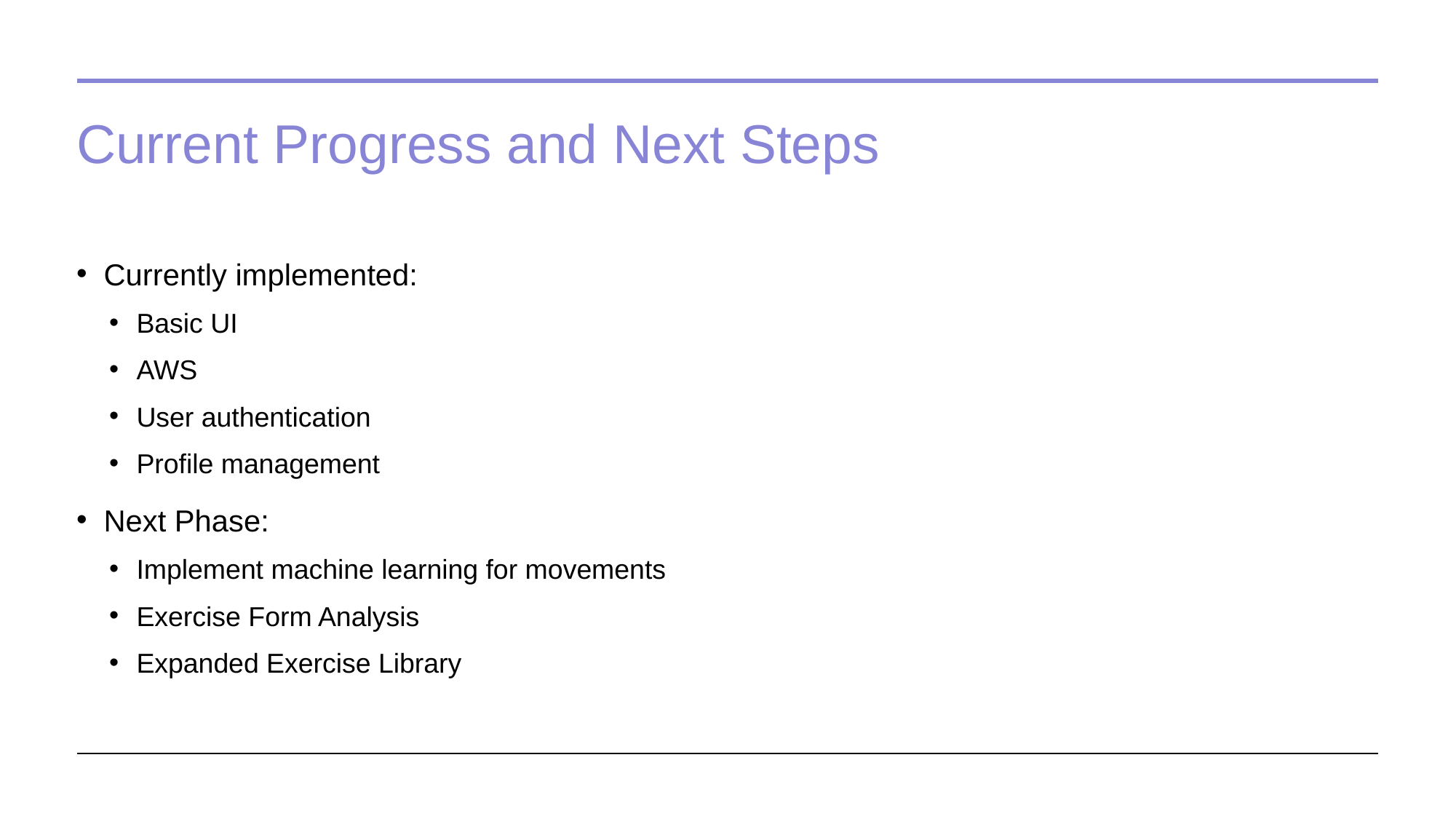

# Current Progress and Next Steps
Currently implemented:
Basic UI
AWS
User authentication
Profile management
Next Phase:
Implement machine learning for movements
Exercise Form Analysis
Expanded Exercise Library